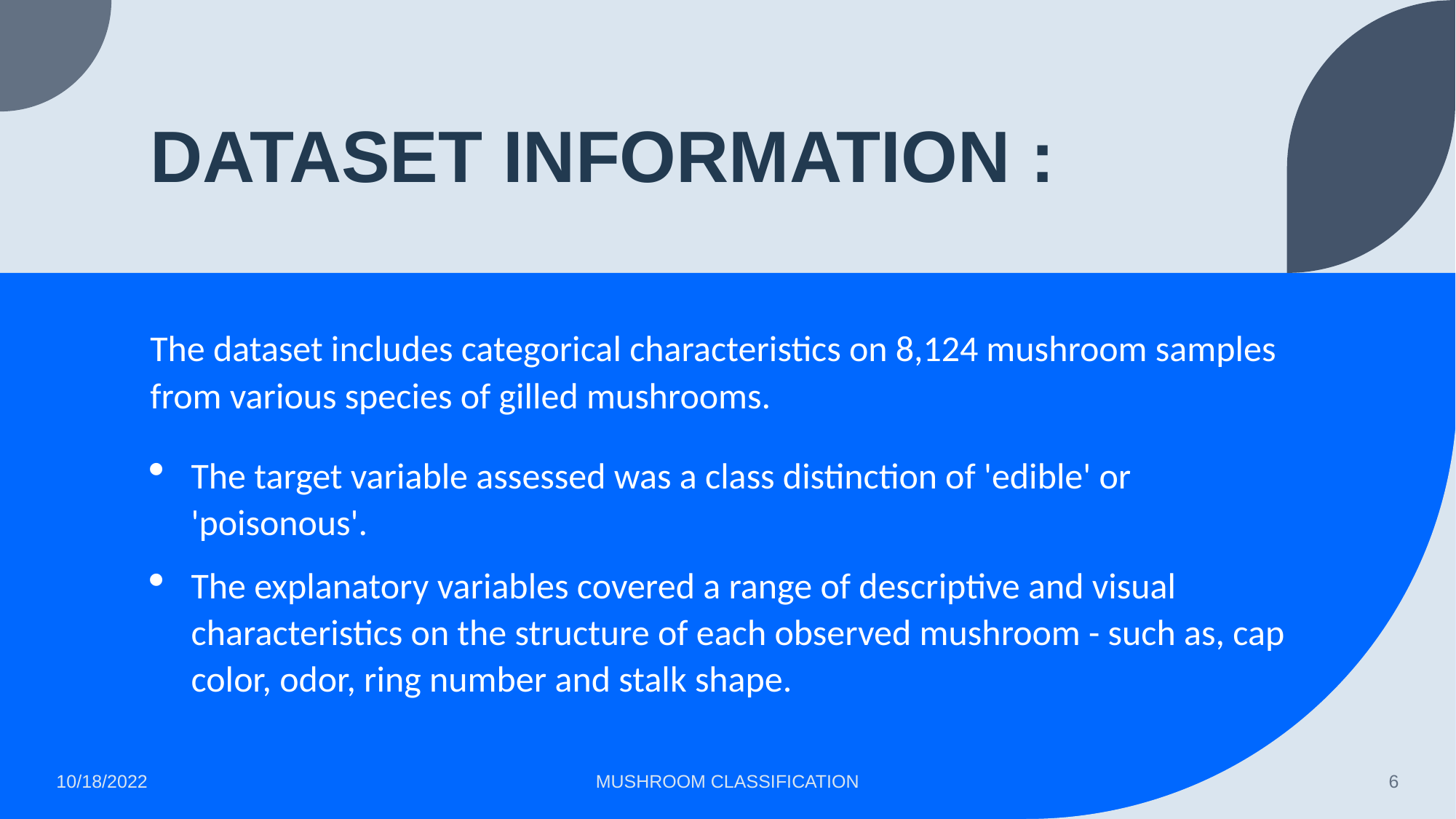

# DATASET INFORMATION :
The dataset includes categorical characteristics on 8,124 mushroom samples from various species of gilled mushrooms.
The target variable assessed was a class distinction of 'edible' or 'poisonous'.
The explanatory variables covered a range of descriptive and visual characteristics on the structure of each observed mushroom - such as, cap color, odor, ring number and stalk shape.
10/18/2022
MUSHROOM CLASSIFICATION
6